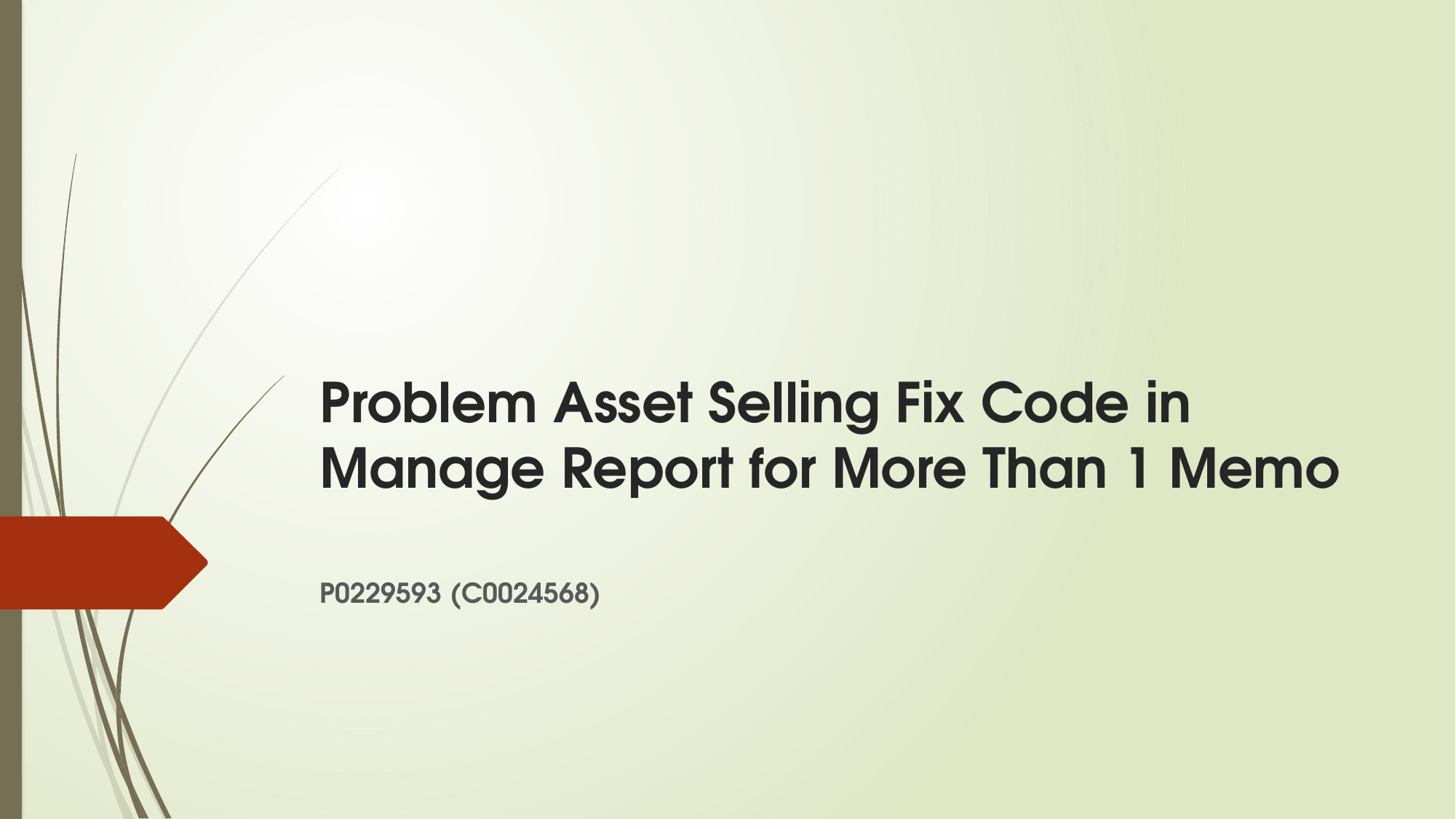

# Problem Asset Selling Fix Code in Manage Report for More Than 1 Memo
P0229593 (C0024568)